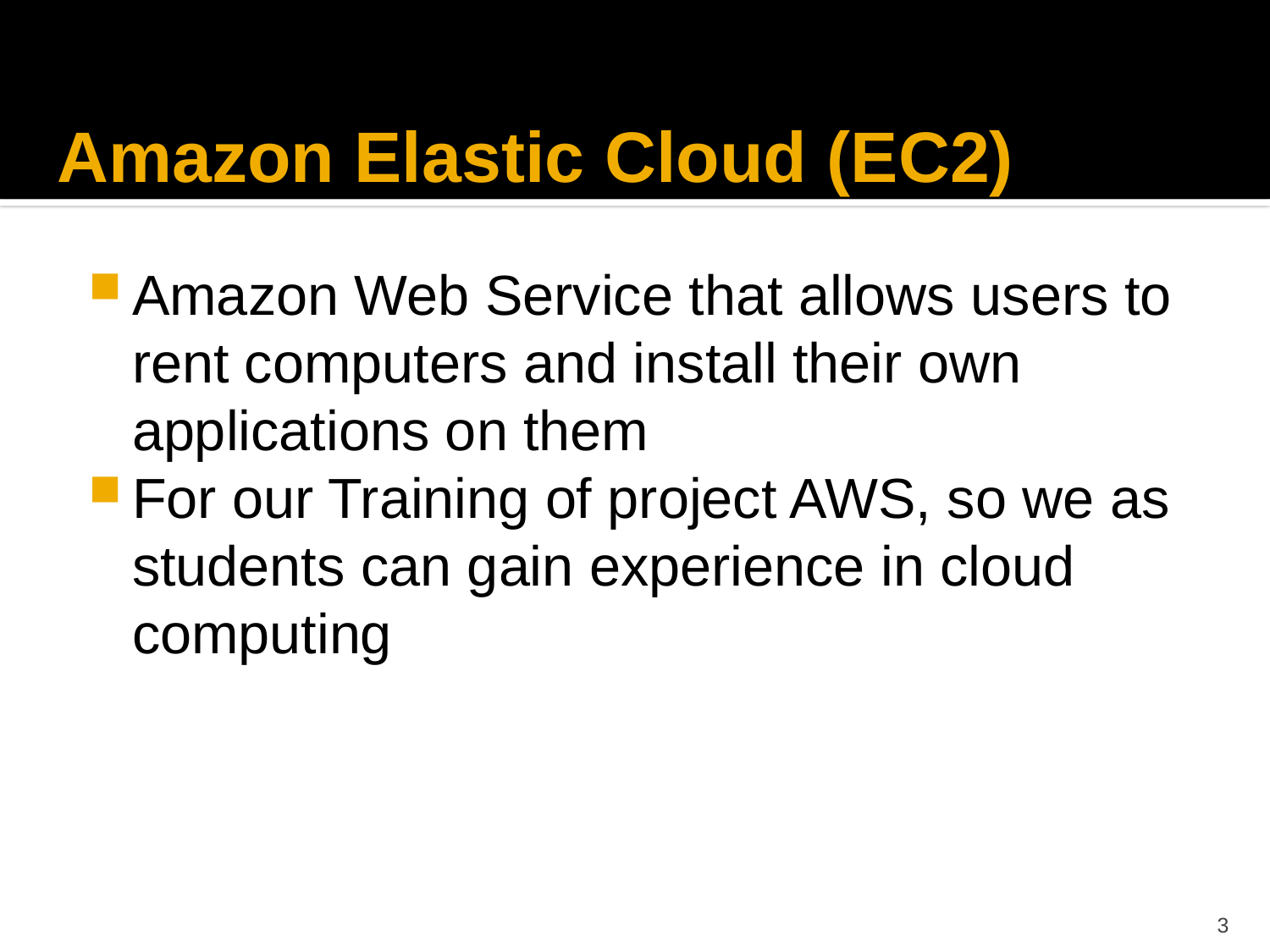

# Amazon Elastic Cloud (EC2)
Amazon Web Service that allows users to rent computers and install their own applications on them
For our Training of project AWS, so we as students can gain experience in cloud computing
3